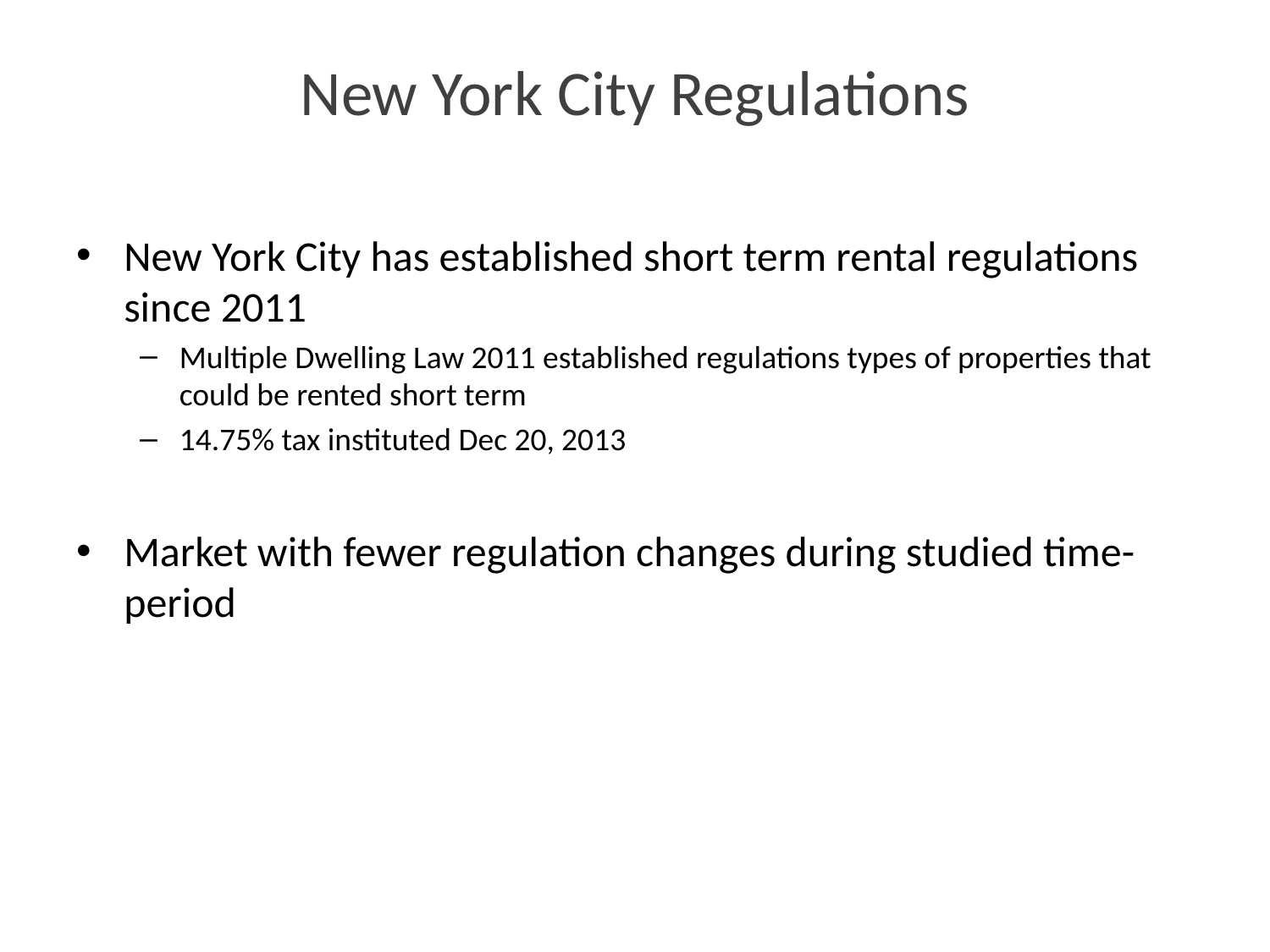

# New York City Regulations
New York City has established short term rental regulations since 2011
Multiple Dwelling Law 2011 established regulations types of properties that could be rented short term
14.75% tax instituted Dec 20, 2013

Market with fewer regulation changes during studied time-period